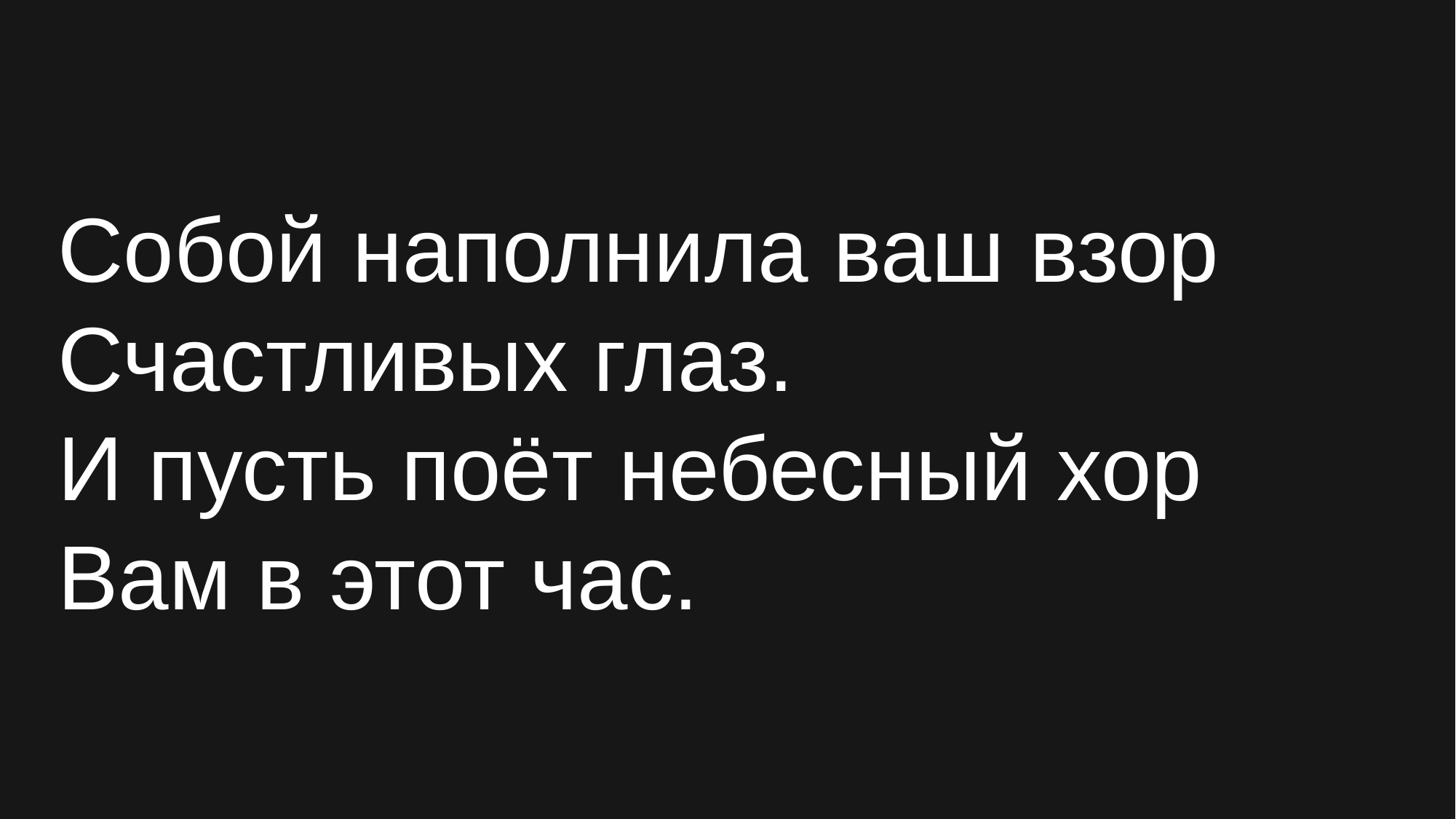

# Собой наполнила ваш взор Счастливых глаз. И пусть поёт небесный хор Вам в этот час.